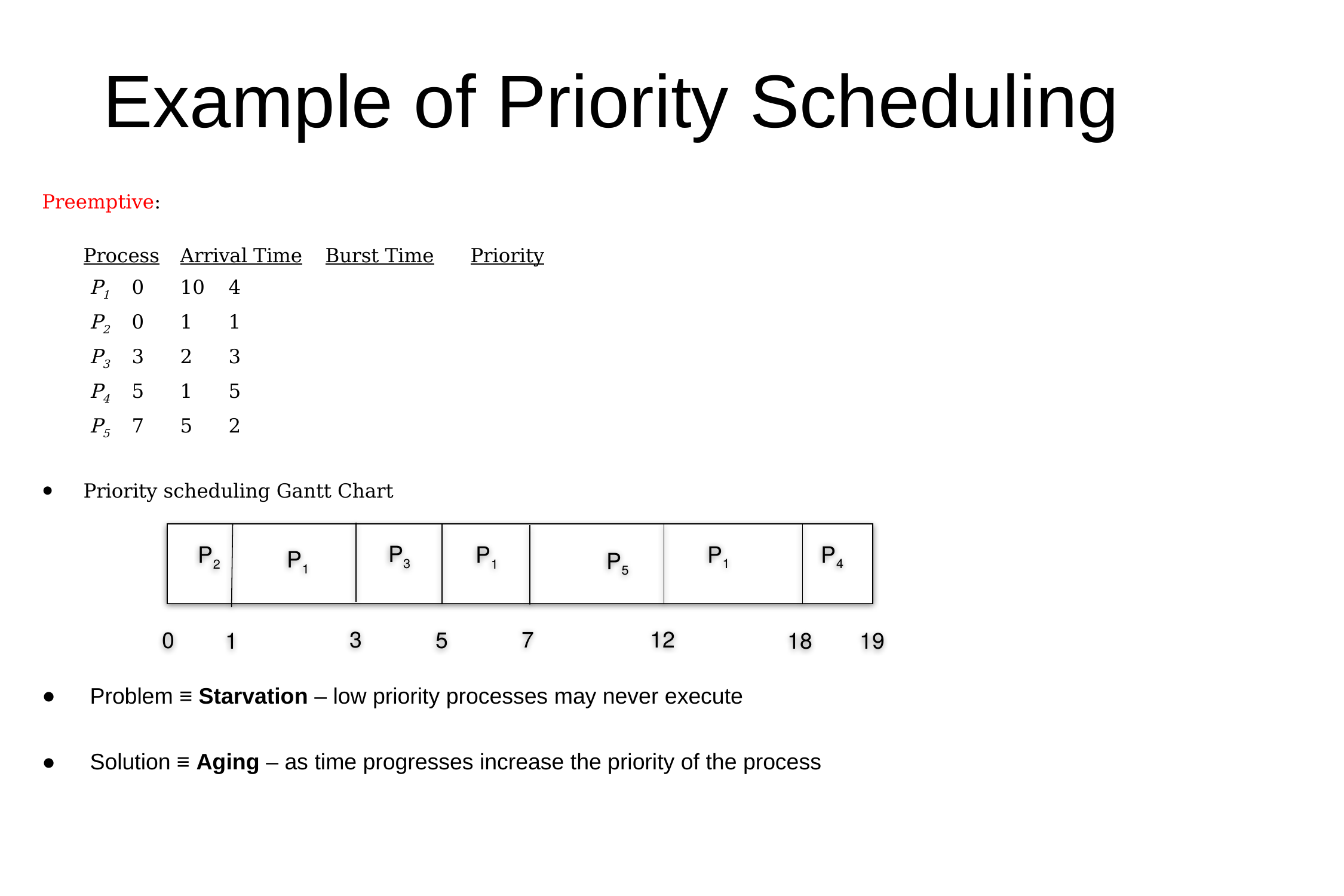

# Example of Priority Scheduling
Preemptive:

	Process	Arrival Time	Burst Time	Priority
		 P1	0		10 		4
		 P2 	0		1		1
		 P3	3		2		3
		 P4	5		1		5
		 P5	7		5		2

Priority scheduling Gantt Chart

P1
P4
P2
P1
P5
12
0
5
1
18
19
P3
P1
3
7
Problem ≡ Starvation – low priority processes may never execute

Solution ≡ Aging – as time progresses increase the priority of the process